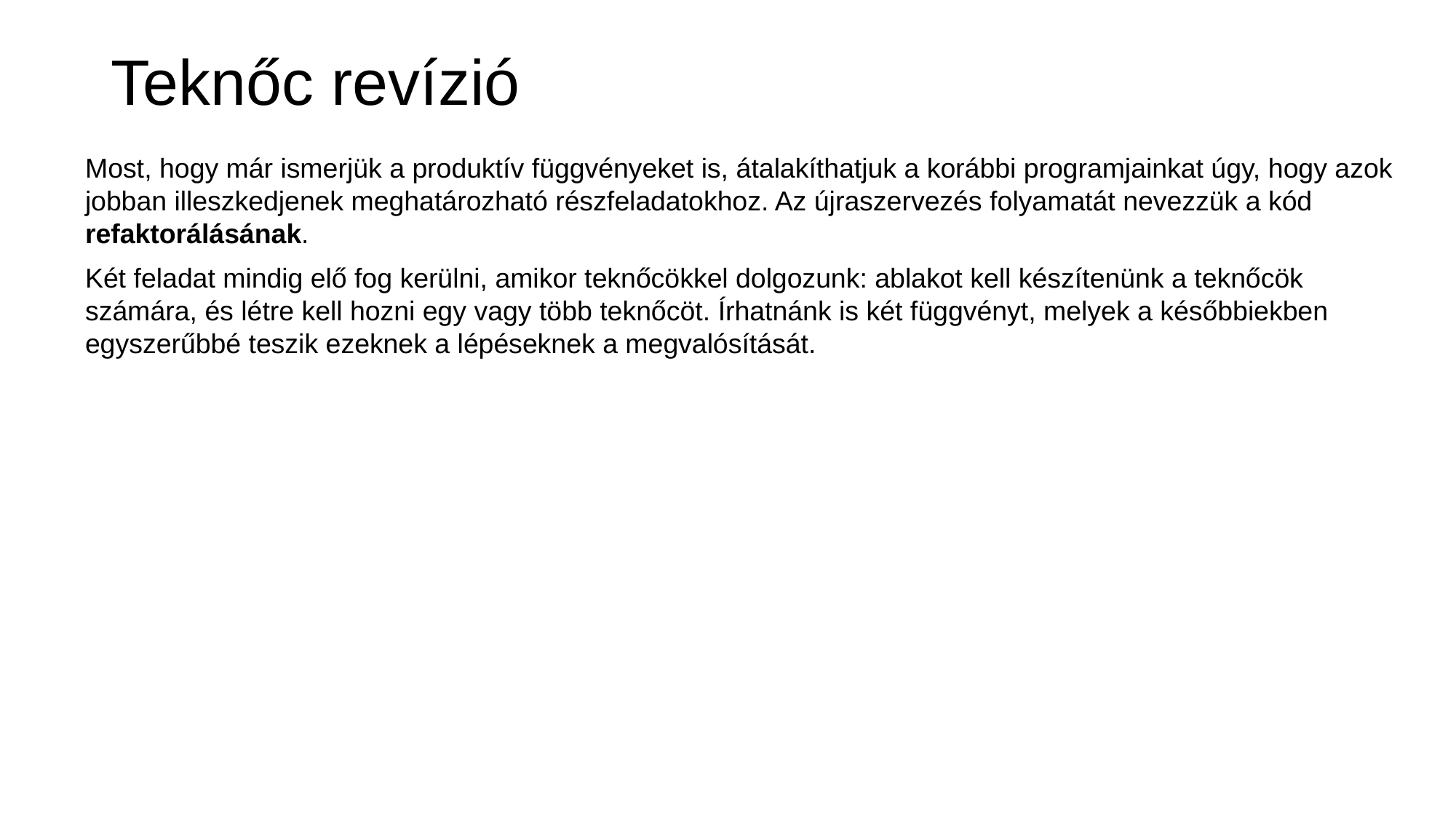

# Teknőc revízió
Most, hogy már ismerjük a produktív függvényeket is, átalakíthatjuk a korábbi programjainkat úgy, hogy azok jobban illeszkedjenek meghatározható részfeladatokhoz. Az újraszervezés folyamatát nevezzük a kód refaktorálásának.
Két feladat mindig elő fog kerülni, amikor teknőcökkel dolgozunk: ablakot kell készítenünk a teknőcök számára, és létre kell hozni egy vagy több teknőcöt. Írhatnánk is két függvényt, melyek a későbbiekben egyszerűbbé teszik ezeknek a lépéseknek a megvalósítását.